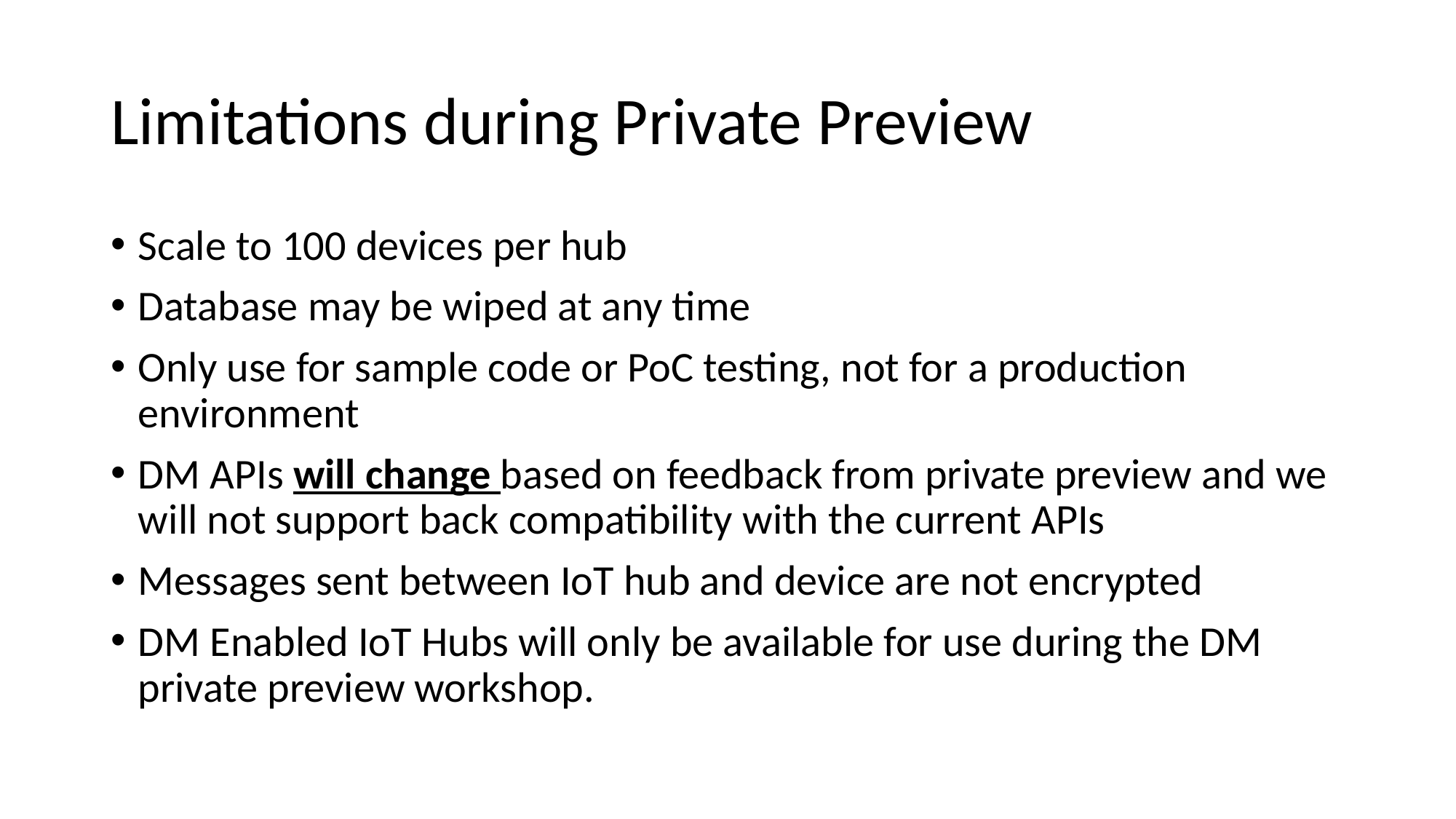

# Limitations during Private Preview
Scale to 100 devices per hub
Database may be wiped at any time
Only use for sample code or PoC testing, not for a production environment
DM APIs will change based on feedback from private preview and we will not support back compatibility with the current APIs
Messages sent between IoT hub and device are not encrypted
DM Enabled IoT Hubs will only be available for use during the DM private preview workshop.